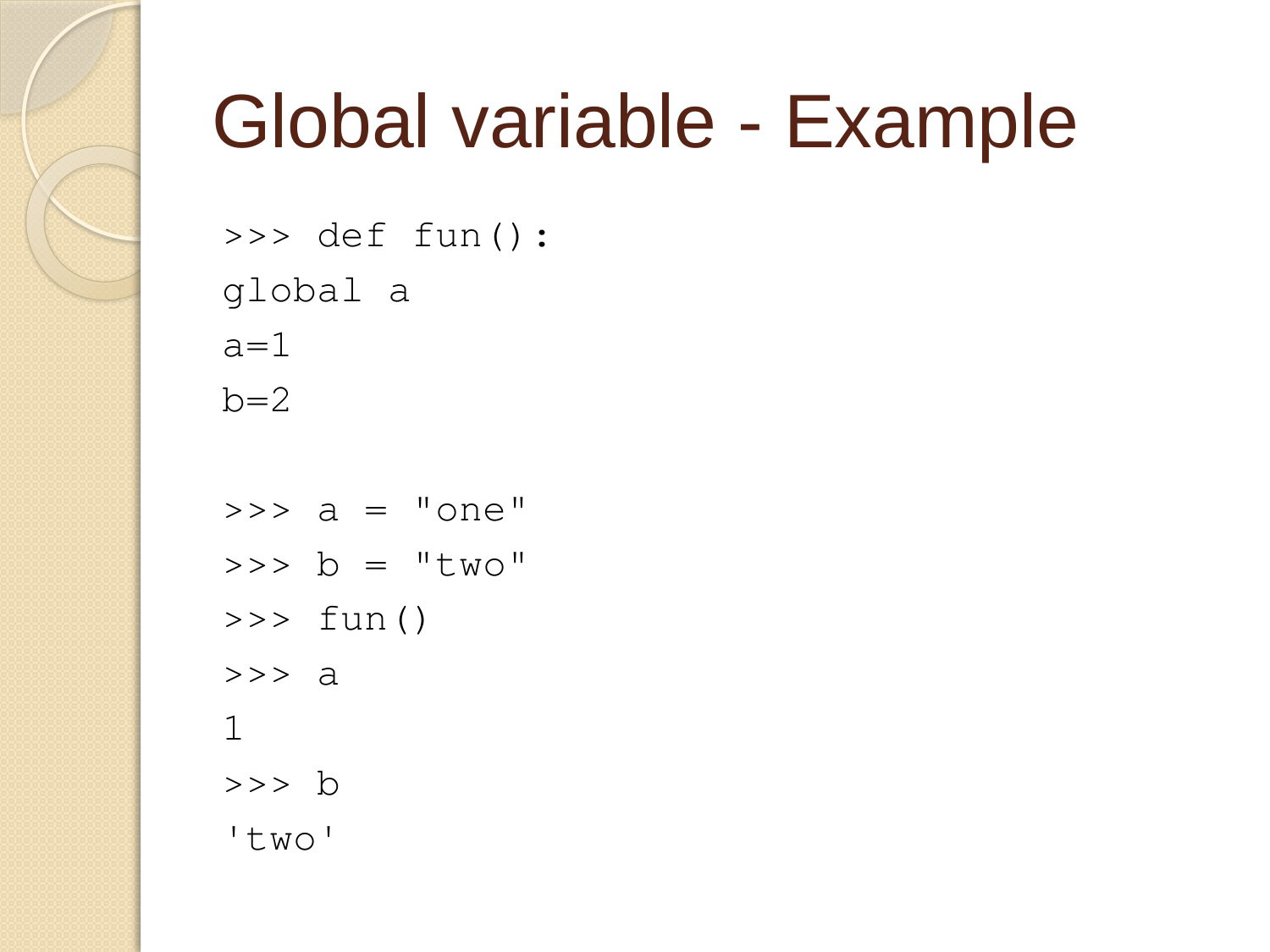

# Global variable - Example
>>> def fun():
		global a
		a=1
		b=2

>>> a = "one"
>>> b = "two"
>>> fun()
>>> a
1
>>> b
'two'